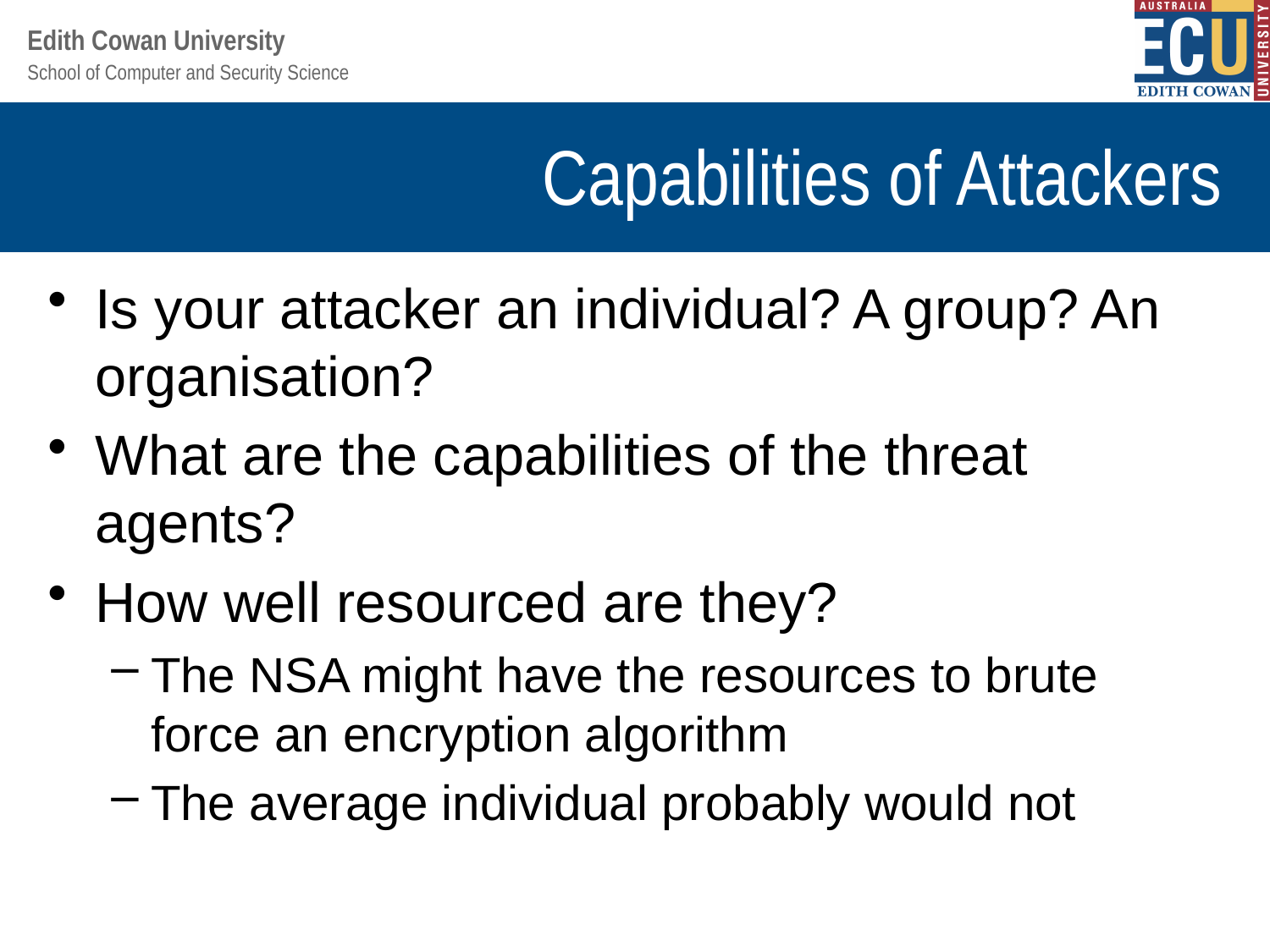

# Capabilities of Attackers
Is your attacker an individual? A group? An organisation?
What are the capabilities of the threat agents?
How well resourced are they?
The NSA might have the resources to brute force an encryption algorithm
The average individual probably would not